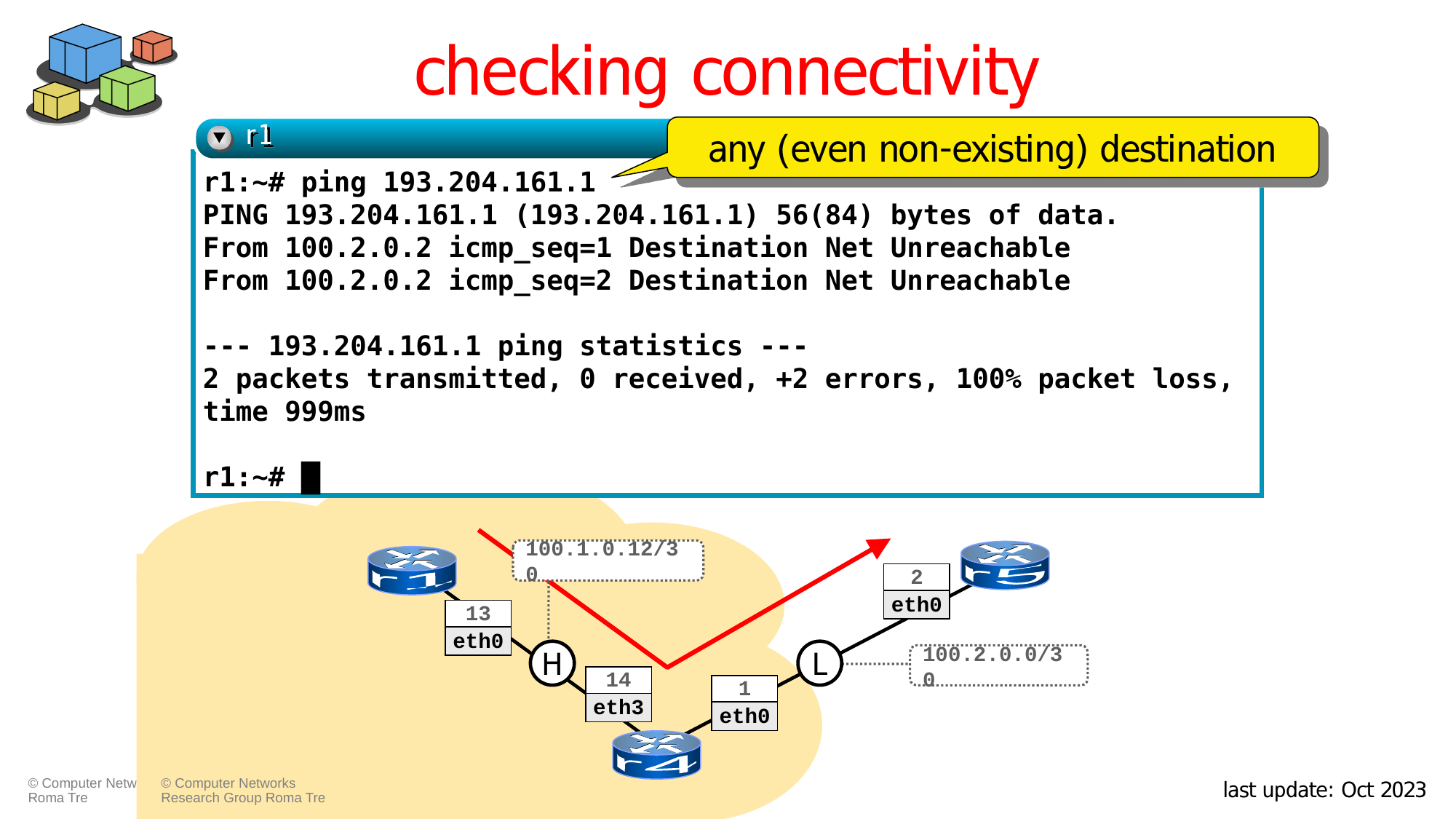

# checking connectivity

r1
any (even non-existing) destination
towards any unknown destination

r1:~# ping 193.204.161.1
PING 193.204.161.1 (193.204.161.1) 56(84) bytes of data.
From 100.2.0.2 icmp_seq=1 Destination Net Unreachable
From 100.2.0.2 icmp_seq=2 Destination Net Unreachable

--- 193.204.161.1 ping statistics ---
2 packets transmitted, 0 received, +2 errors, 100% packet loss, time 999ms

r1:~# █

100.1.0.12/30

  r5

  r1

2
eth0

13
eth0
H
L
100.2.0.0/30

14
eth3
1
eth0

  r4

© Computer Networks Research Group Roma Tre
kathara – [ lab: rip ]
kathara – [ lab: rip_frr ]
last update: Oct 2023